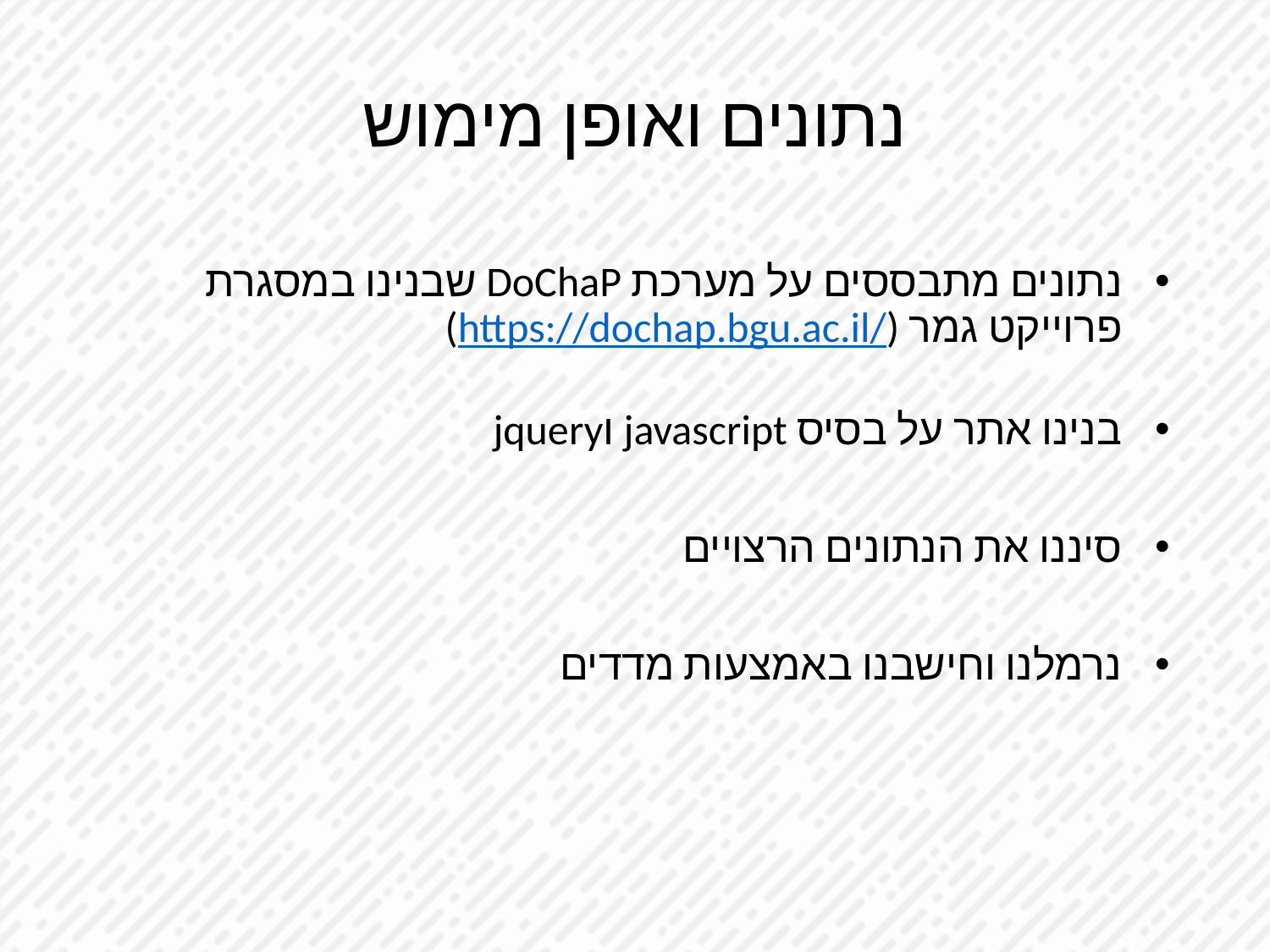

נתונים ואופן מימוש
נתונים מתבססים על מערכת DoChaP שבנינו במסגרת פרוייקט גמר (https://dochap.bgu.ac.il/)

בנינו אתר על בסיס javascript וjquery

סיננו את הנתונים הרצויים

נרמלנו וחישבנו באמצעות מדדים